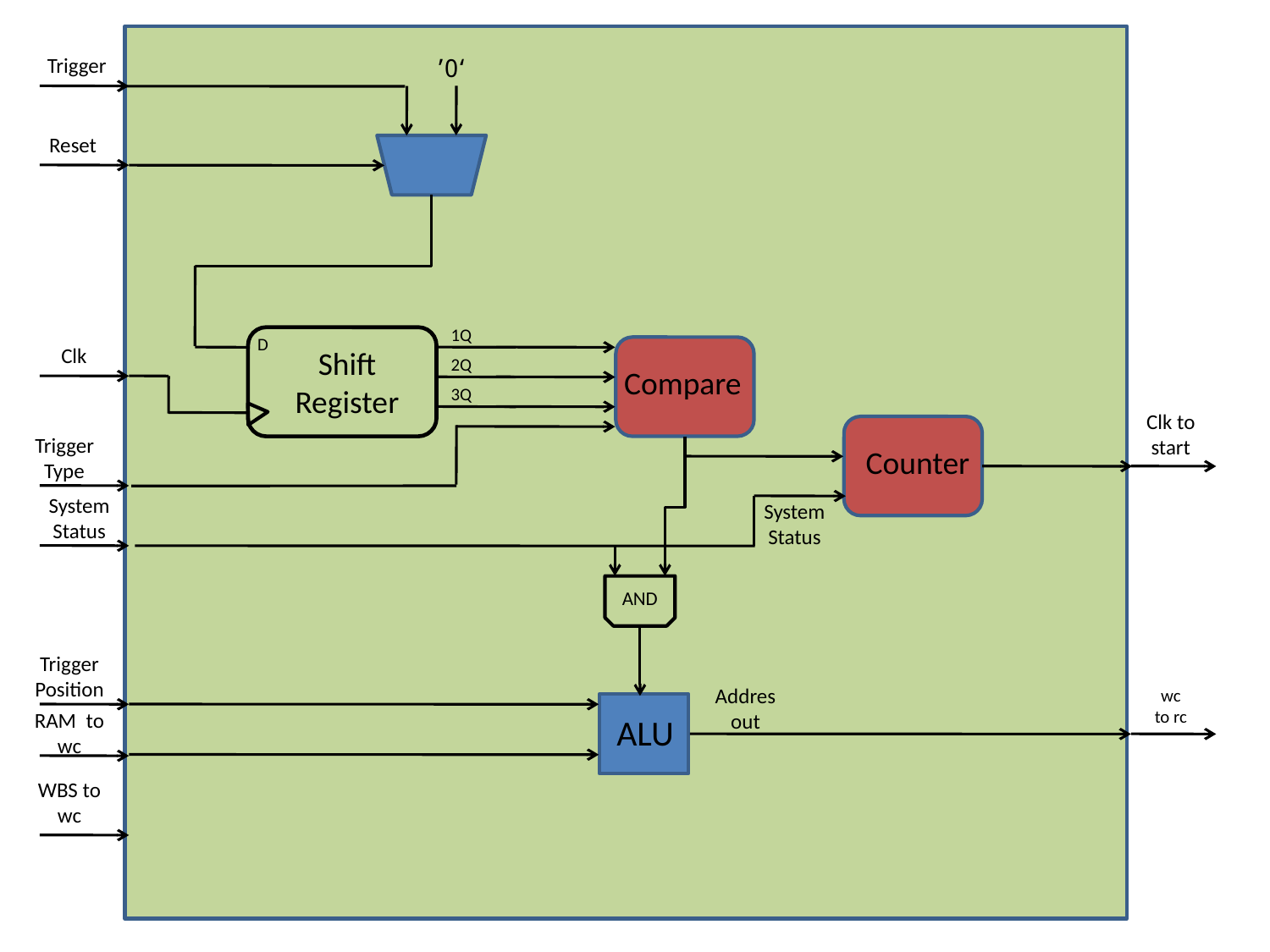

Trigger
‘0’
Reset

1Q
D

Shift
Register
2Q
3Q

Clk

Compare
Clk to start

Counter
Trigger
Type
System
Status
System
Status

AND
Trigger
Position
Addres out
wc to rc

ALU
RAM  to wc

WBS to wc